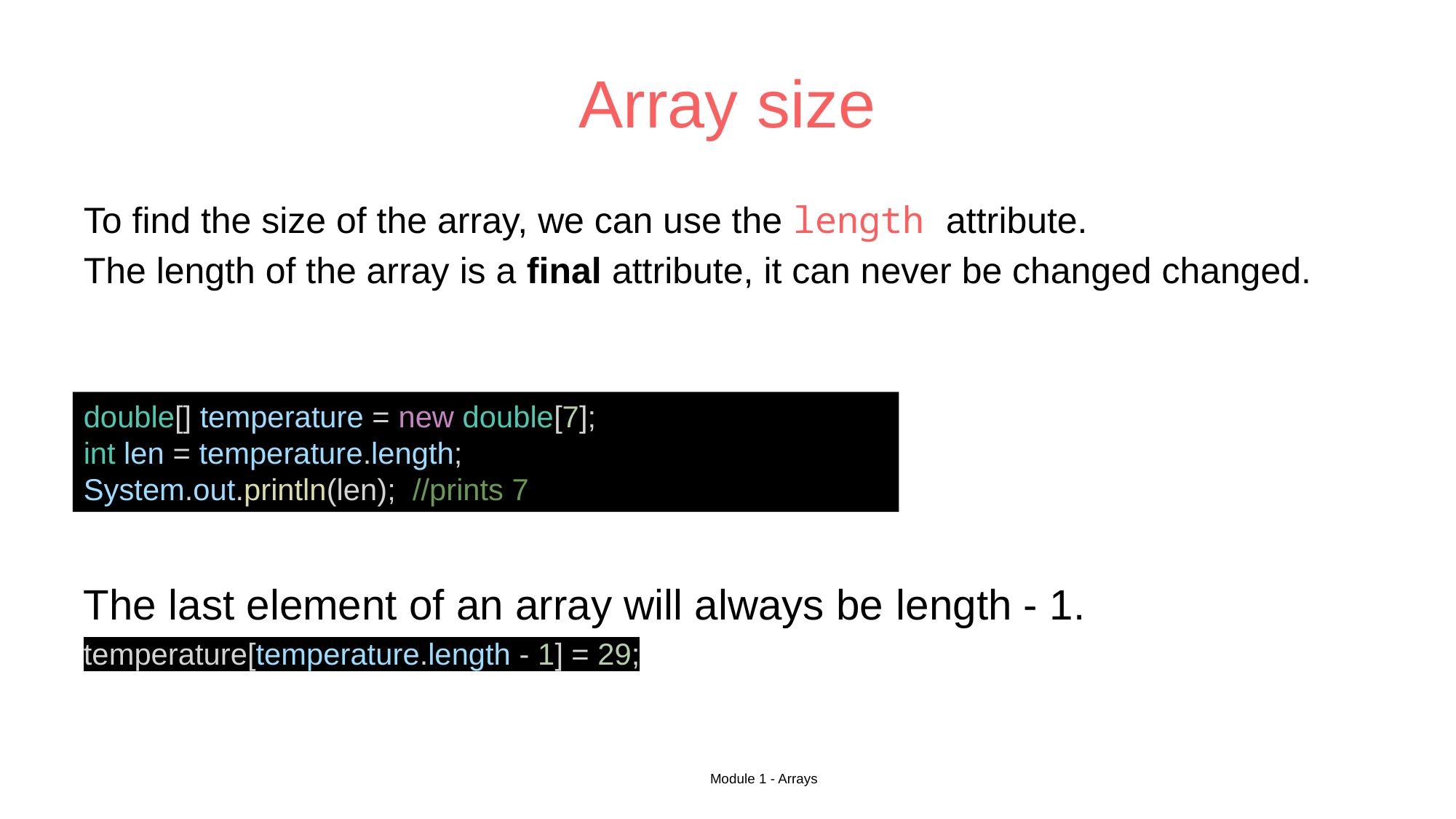

# Array size
To find the size of the array, we can use the length attribute.
The length of the array is a final attribute, it can never be changed changed.
double[] temperature = new double[7];
int len = temperature.length;
System.out.println(len);  //prints 7
The last element of an array will always be length - 1.
temperature[temperature.length - 1] = 29;